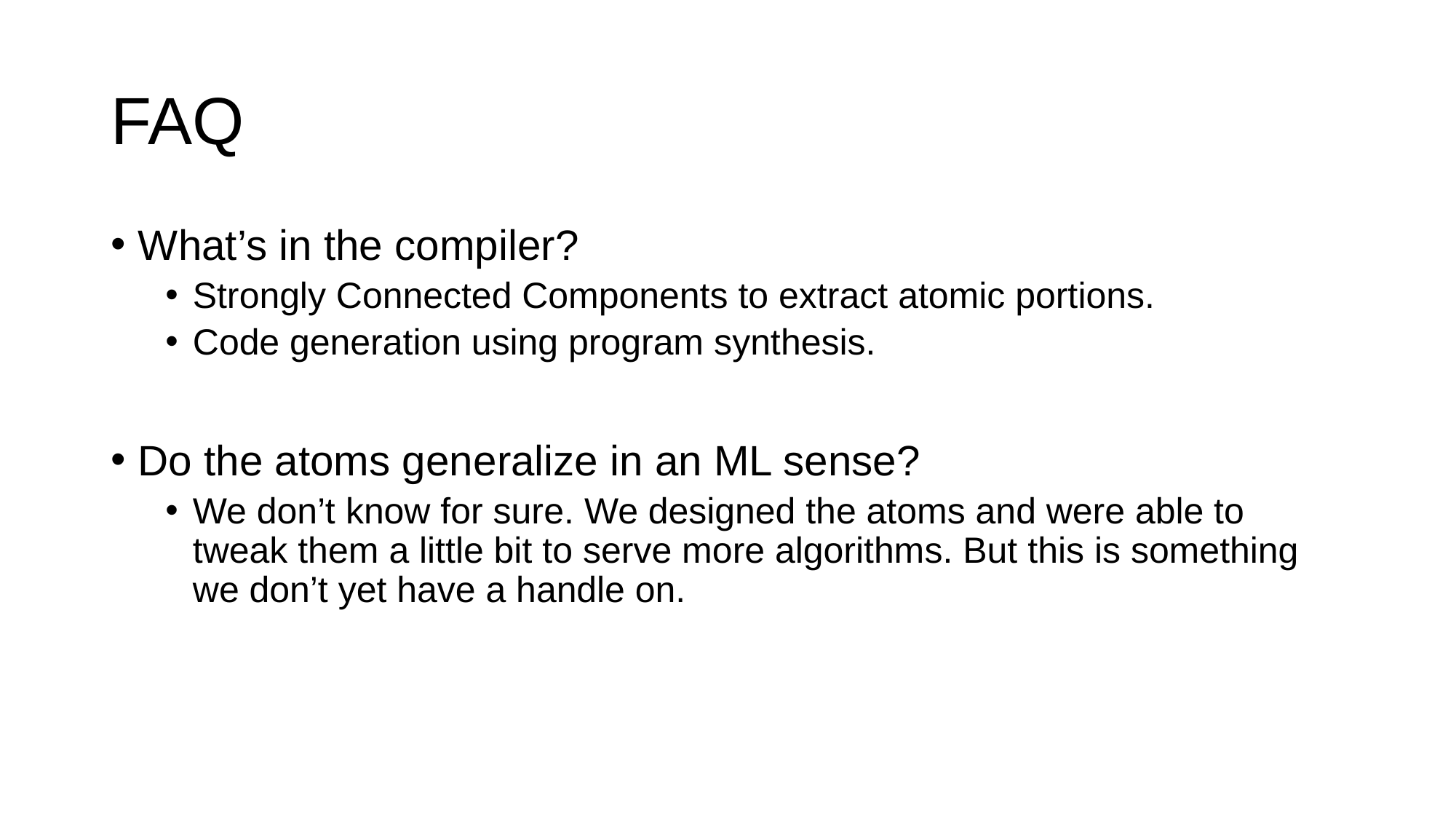

# FAQ
What’s in the compiler?
Strongly Connected Components to extract atomic portions.
Code generation using program synthesis.

Do the atoms generalize in an ML sense?
We don’t know for sure. We designed the atoms and were able to tweak them a little bit to serve more algorithms. But this is something we don’t yet have a handle on.